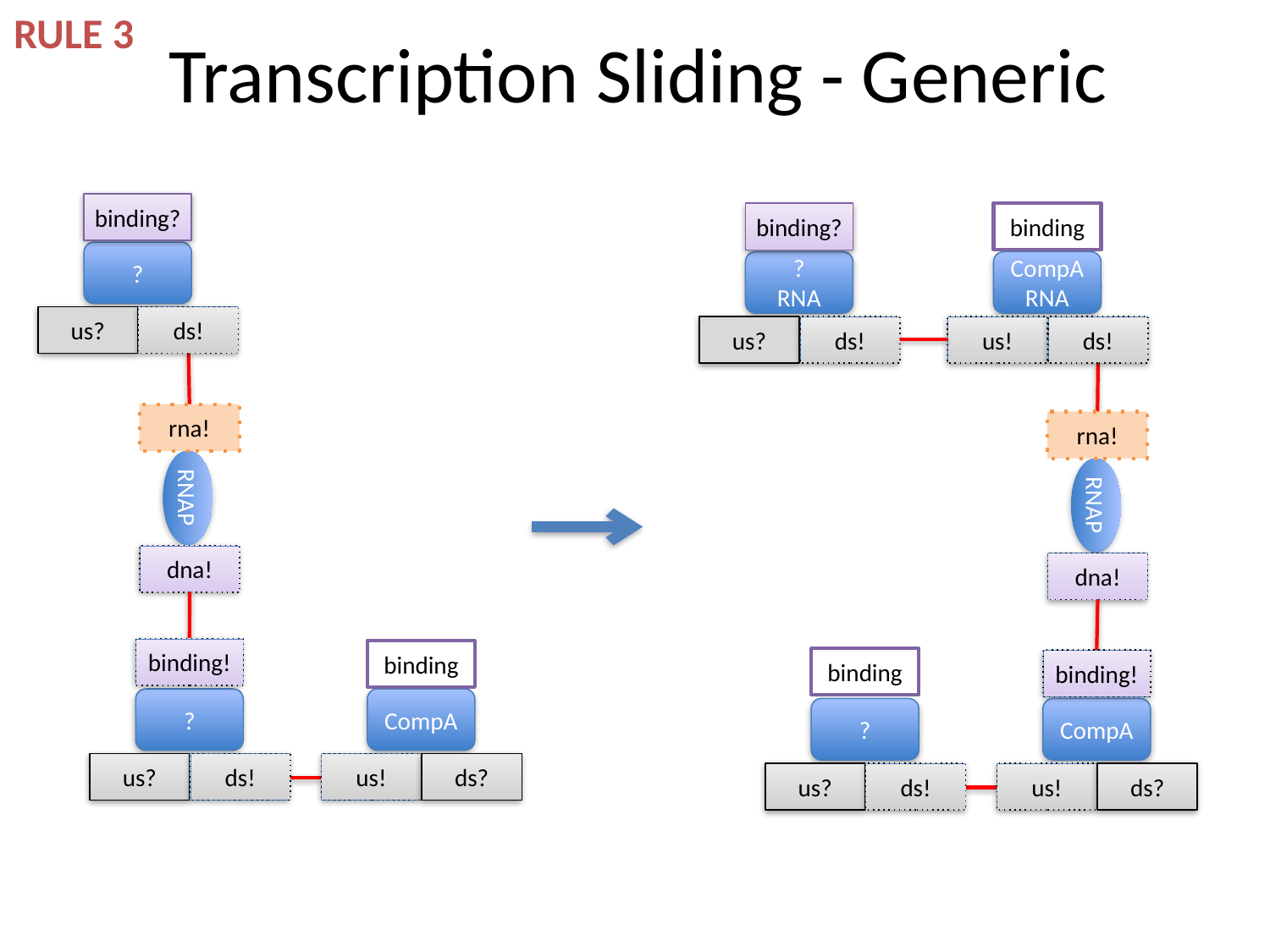

RULE 3
# Transcription Sliding - Generic
binding?
binding?
binding
?
?
RNA
CompA
RNA
us?
ds!
us?
ds!
us!
ds!
rna!
rna!
RNAP
RNAP
dna!
dna!
binding!
binding
binding
binding!
?
CompA
?
CompA
us?
ds!
us!
ds?
us?
ds!
us!
ds?